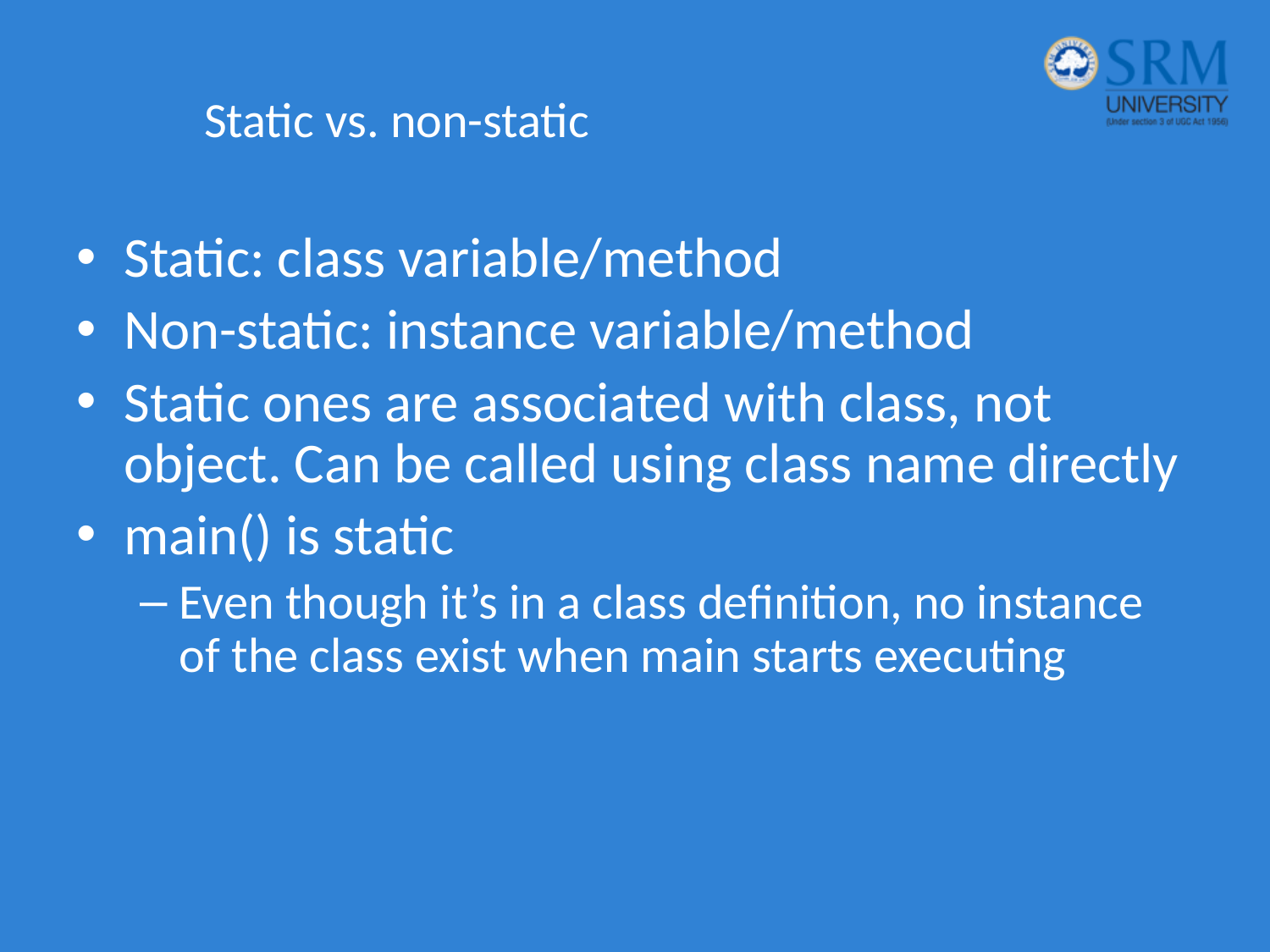

# Static vs. non-static
Static: class variable/method
Non-static: instance variable/method
Static ones are associated with class, not object. Can be called using class name directly
main() is static
Even though it’s in a class definition, no instance of the class exist when main starts executing